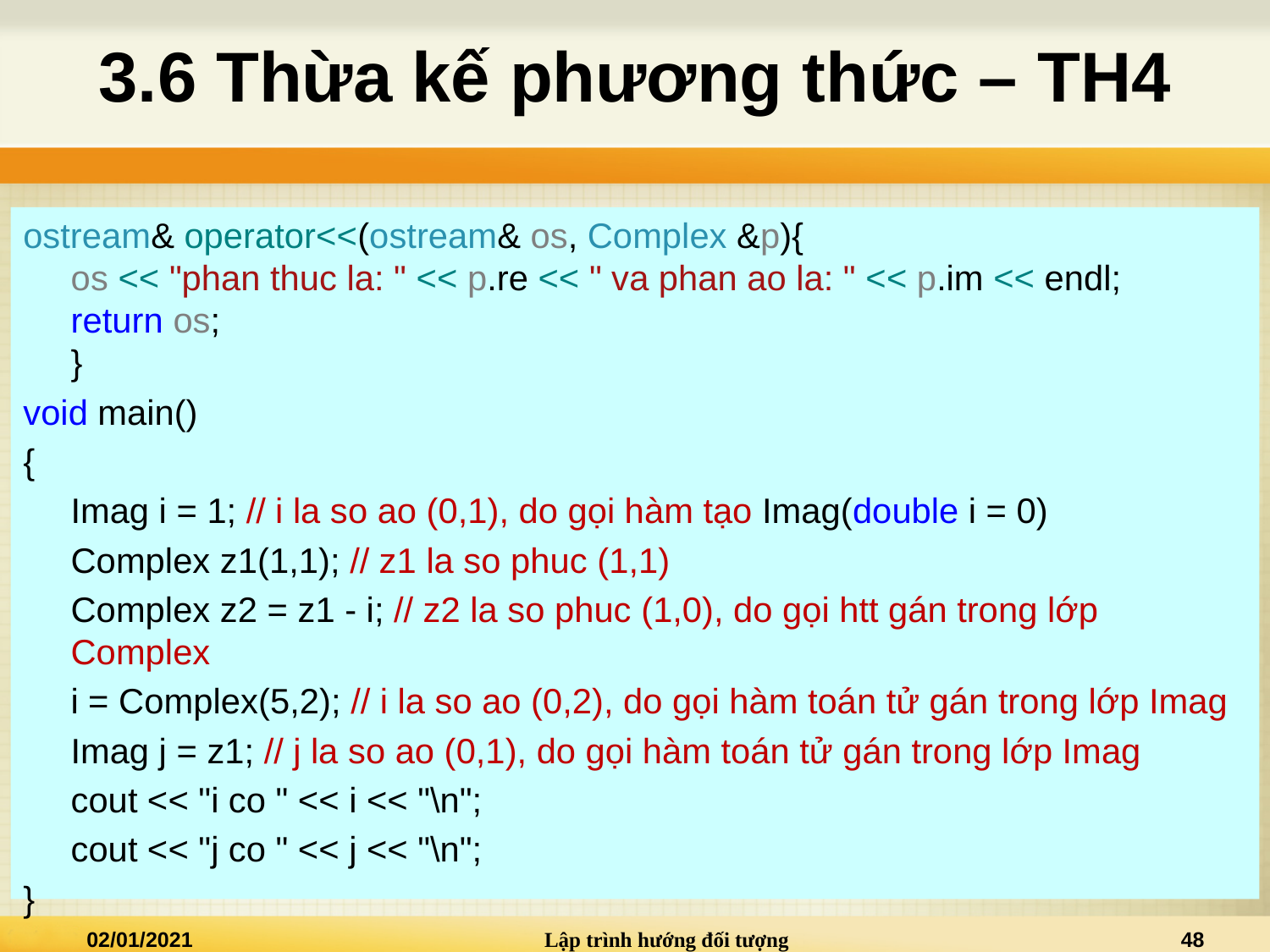

# 3.6 Thừa kế phương thức – TH4
ostream& operator<<(ostream& os, Complex &p){
os << "phan thuc la: " << p.re << " va phan ao la: " << p.im << endl;
return os;
}
void main()
{
	Imag i = 1; // i la so ao (0,1), do gọi hàm tạo Imag(double i = 0)
	Complex z1(1,1); // z1 la so phuc (1,1)
	Complex z2 = z1 - i; // z2 la so phuc (1,0), do gọi htt gán trong lớp Complex
	i = Complex(5,2); // i la so ao (0,2), do gọi hàm toán tử gán trong lớp Imag
	Imag j = z1; // j la so ao (0,1), do gọi hàm toán tử gán trong lớp Imag
	cout << "i co " << i << "\n";
	cout << "j co " << j << "\n";
}
02/01/2021
Lập trình hướng đối tượng
48